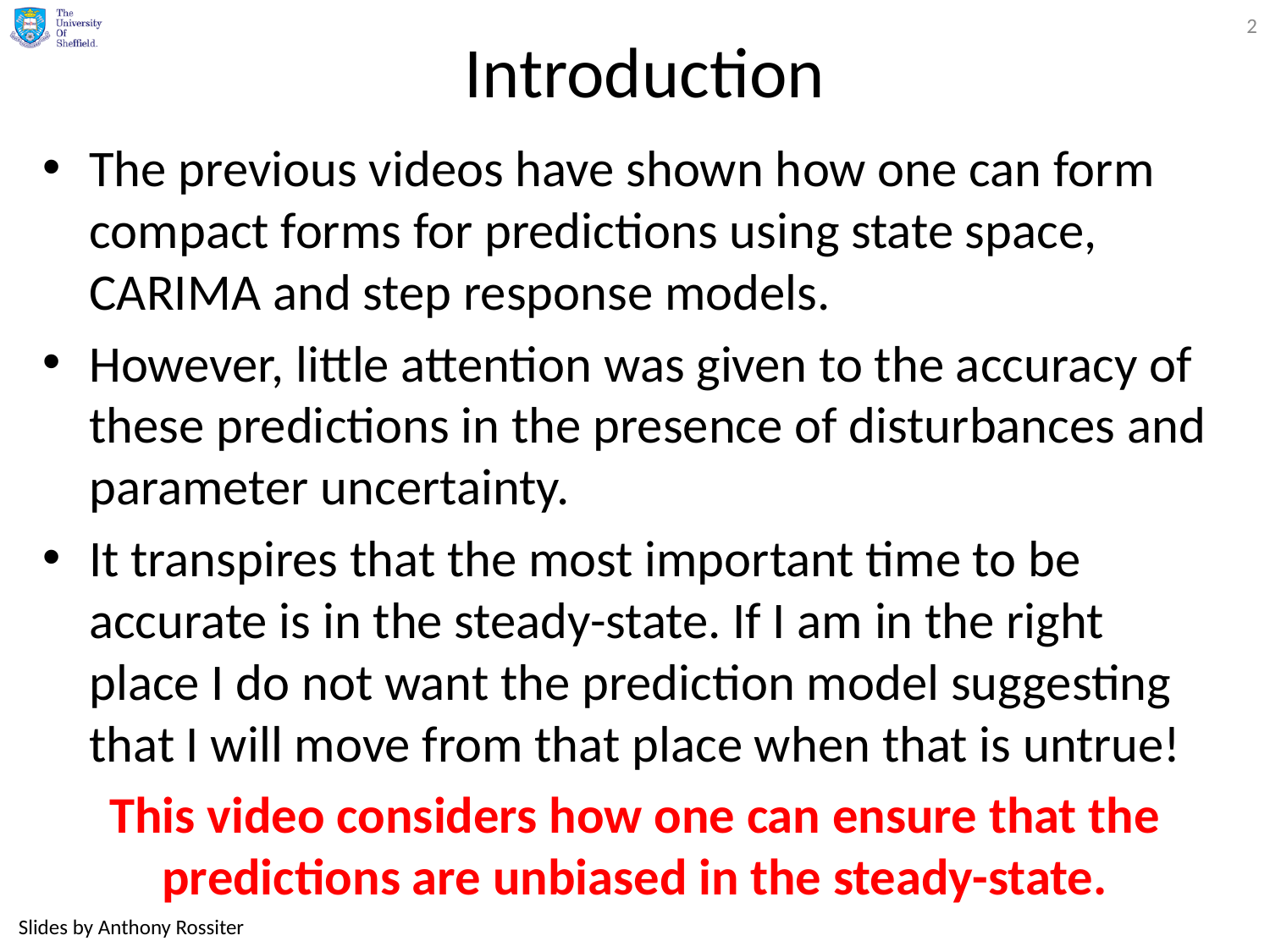

2
# Introduction
The previous videos have shown how one can form compact forms for predictions using state space, CARIMA and step response models.
However, little attention was given to the accuracy of these predictions in the presence of disturbances and parameter uncertainty.
It transpires that the most important time to be accurate is in the steady-state. If I am in the right place I do not want the prediction model suggesting that I will move from that place when that is untrue!
This video considers how one can ensure that the predictions are unbiased in the steady-state.

Slides by Anthony Rossiter